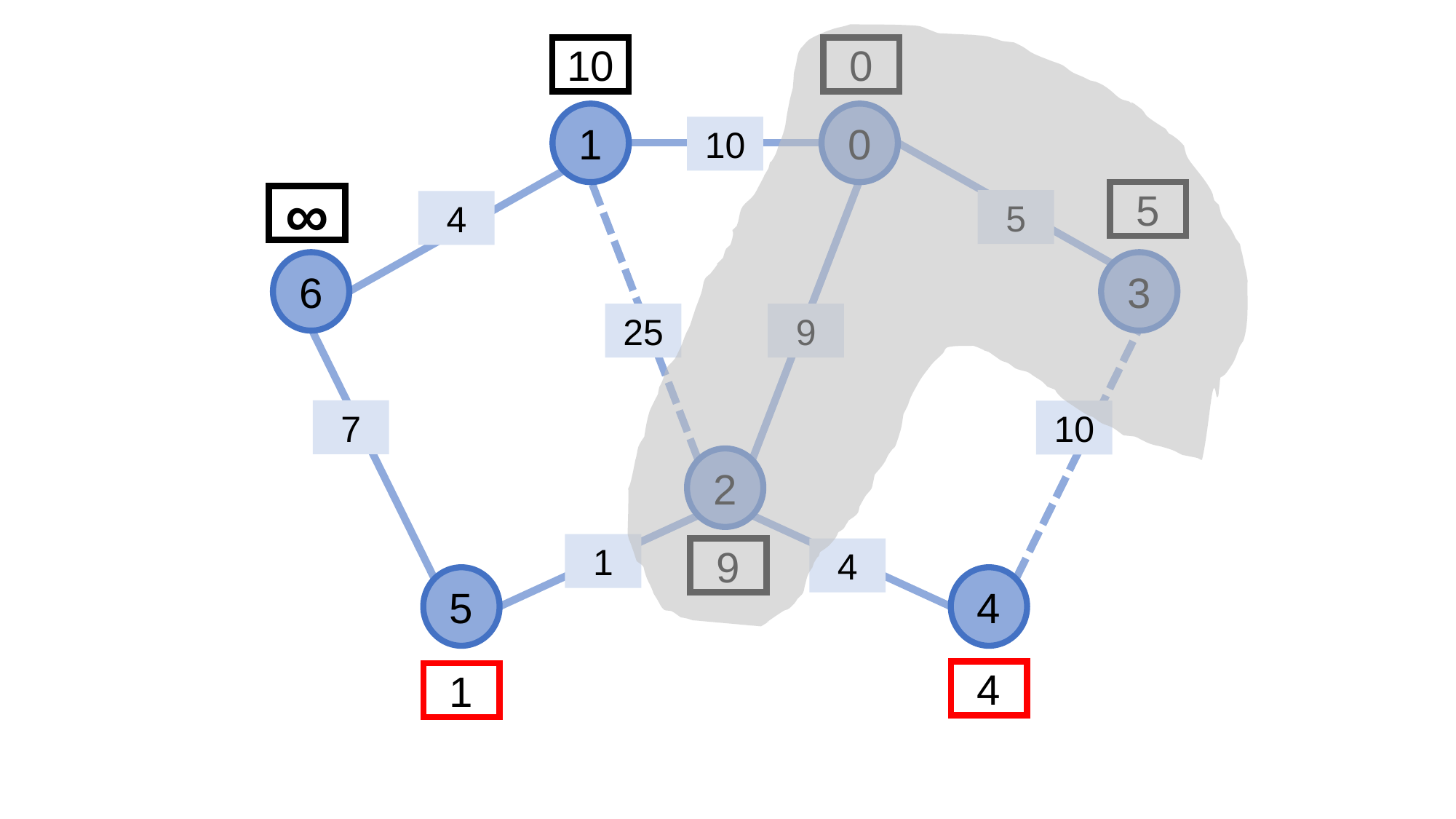

10
0
1
0
10
5
∞
5
4
6
3
25
9
7
10
2
1
9
4
5
4
4
1